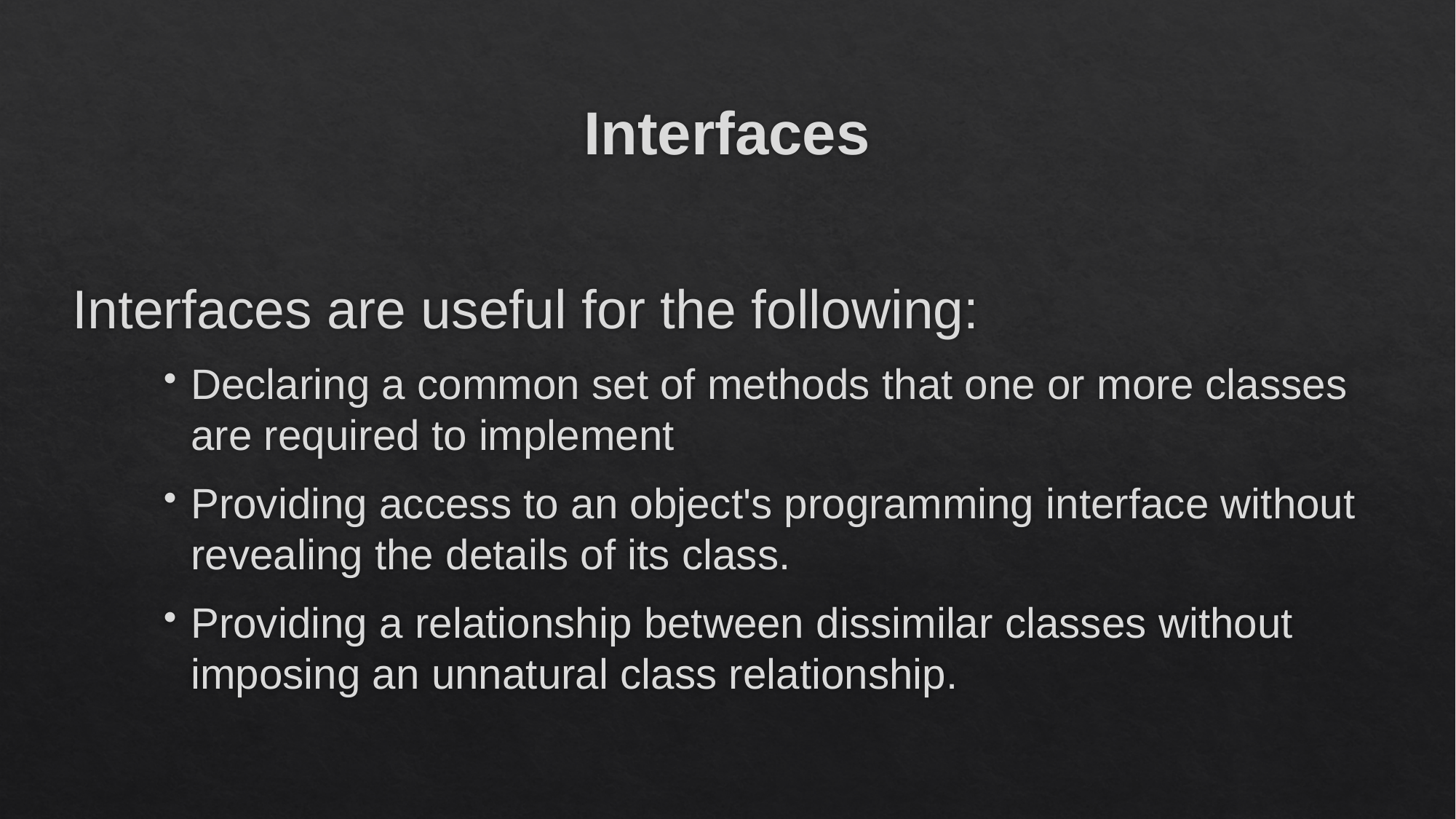

# Interfaces
Interfaces are useful for the following:
Declaring a common set of methods that one or more classes are required to implement
Providing access to an object's programming interface without revealing the details of its class.
Providing a relationship between dissimilar classes without imposing an unnatural class relationship.